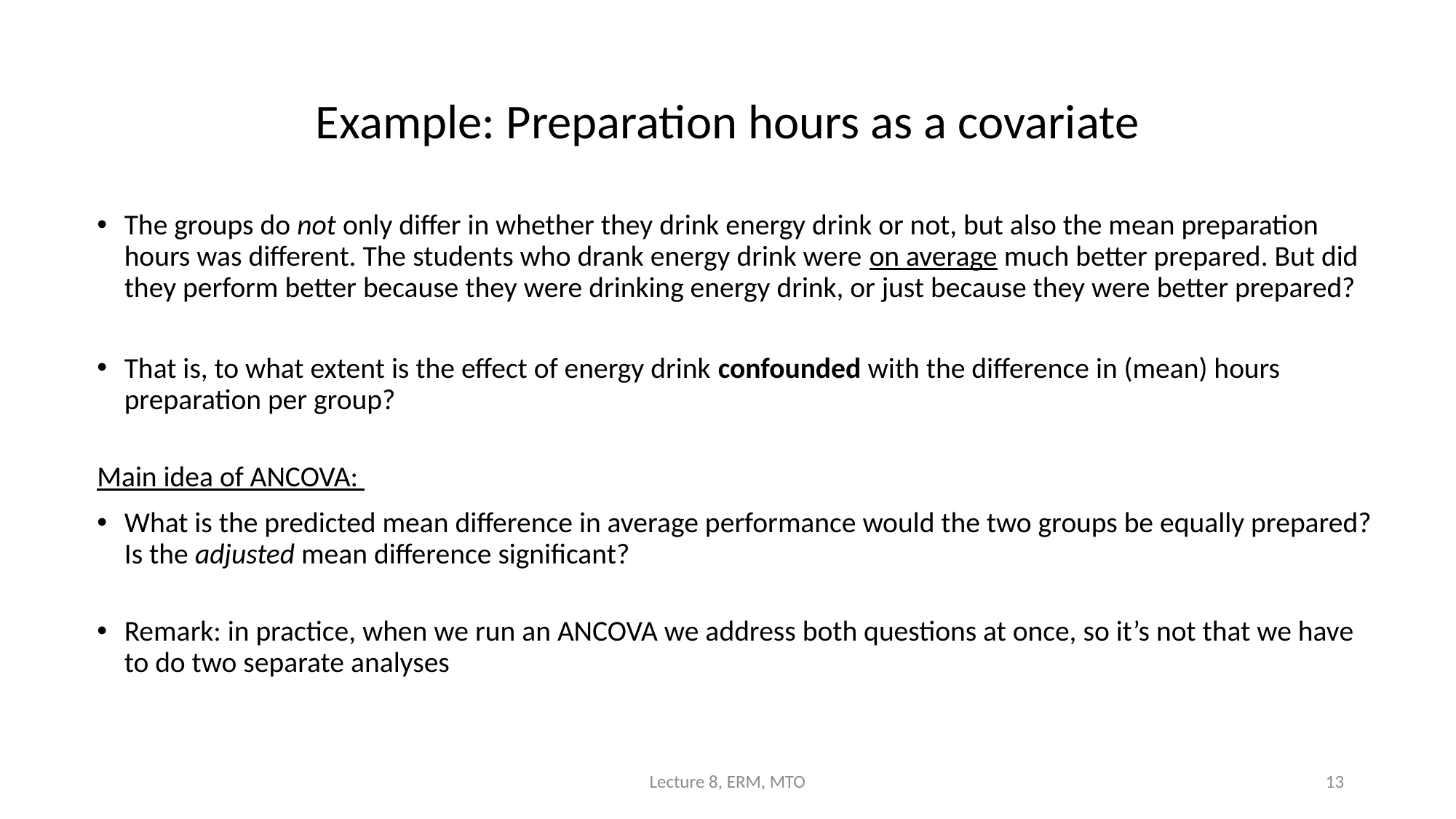

# Example: Preparation hours as a covariate
The groups do not only differ in whether they drink energy drink or not, but also the mean preparation hours was different. The students who drank energy drink were on average much better prepared. But did they perform better because they were drinking energy drink, or just because they were better prepared?
That is, to what extent is the effect of energy drink confounded with the difference in (mean) hours preparation per group?
Main idea of ANCOVA:
What is the predicted mean difference in average performance would the two groups be equally prepared? Is the adjusted mean difference significant?
Remark: in practice, when we run an ANCOVA we address both questions at once, so it’s not that we have to do two separate analyses
Lecture 8, ERM, MTO
13